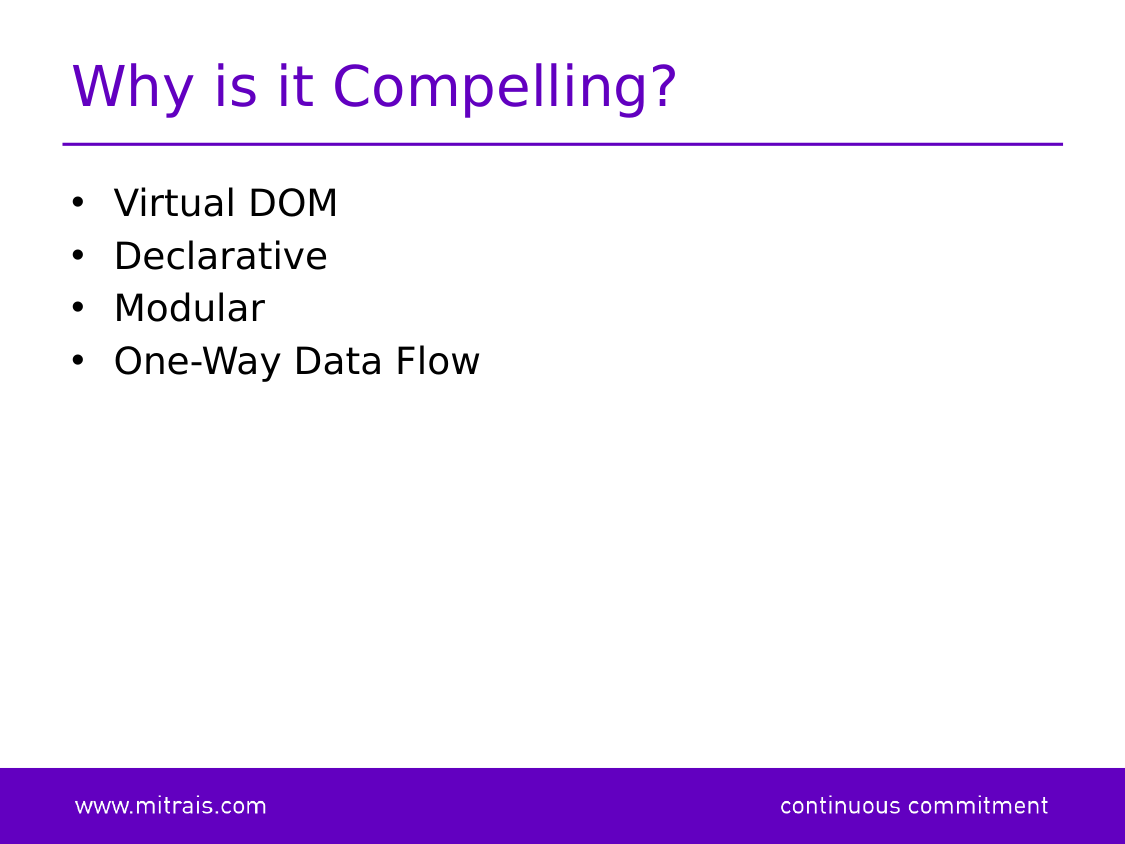

# Why is it Compelling?
Virtual DOM
Declarative
Modular
One-Way Data Flow